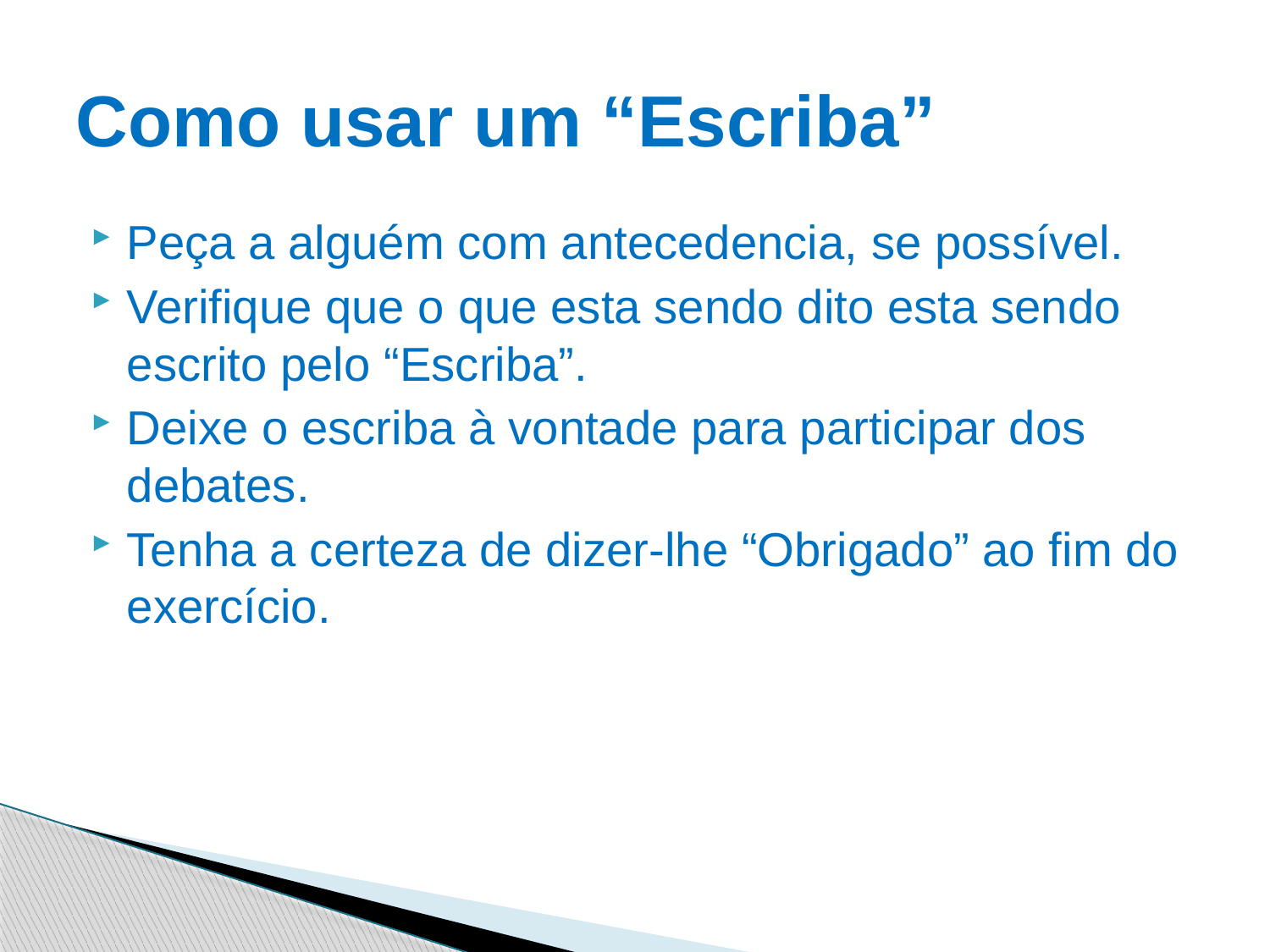

# Como usar um “Escriba”
Peça a alguém com antecedencia, se possível.
Verifique que o que esta sendo dito esta sendo escrito pelo “Escriba”.
Deixe o escriba à vontade para participar dos debates.
Tenha a certeza de dizer-lhe “Obrigado” ao fim do exercício.